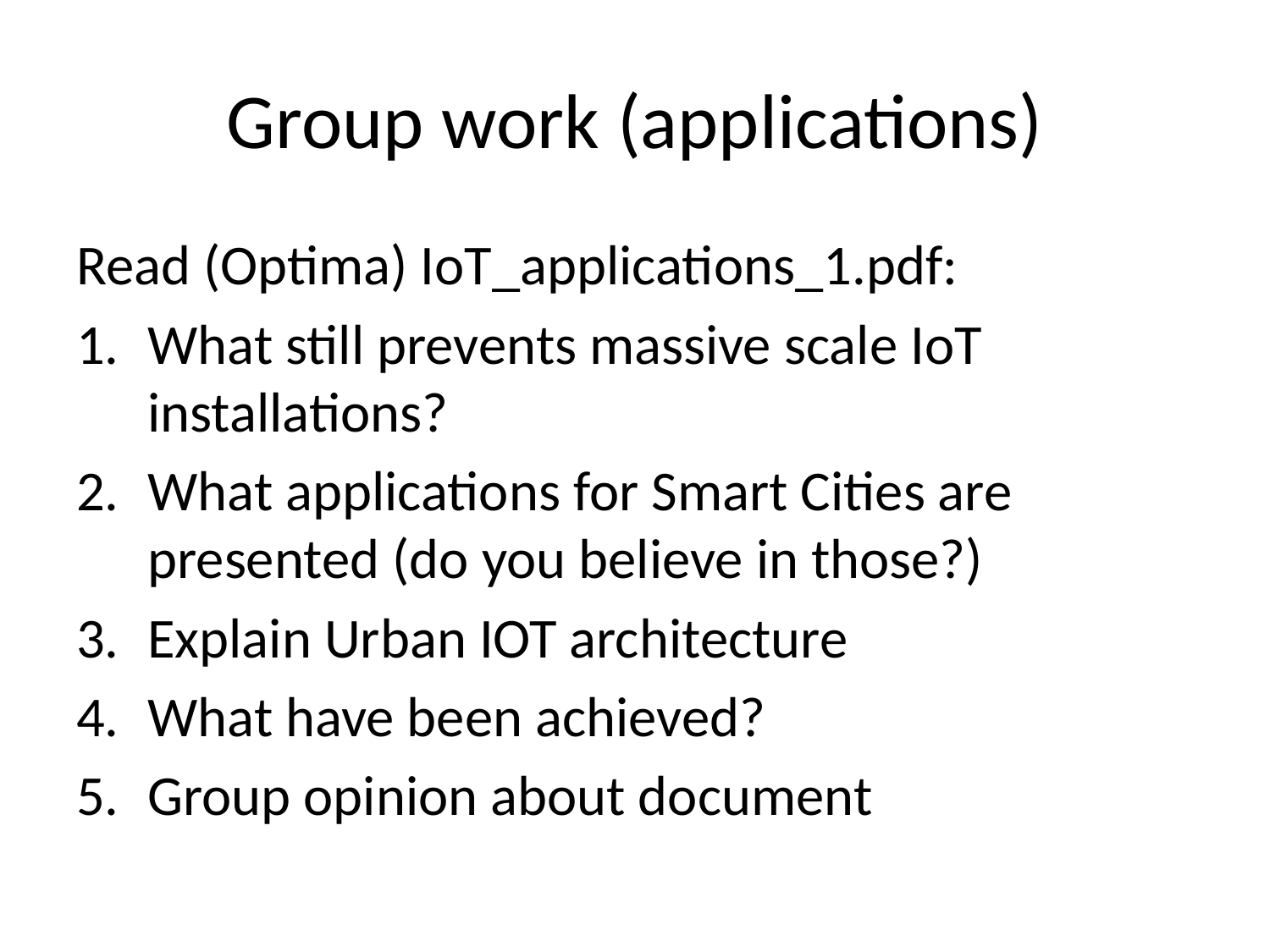

# Group work (applications)
Read (Optima) IoT_applications_1.pdf:
What still prevents massive scale IoT installations?
What applications for Smart Cities are presented (do you believe in those?)
Explain Urban IOT architecture
What have been achieved?
Group opinion about document